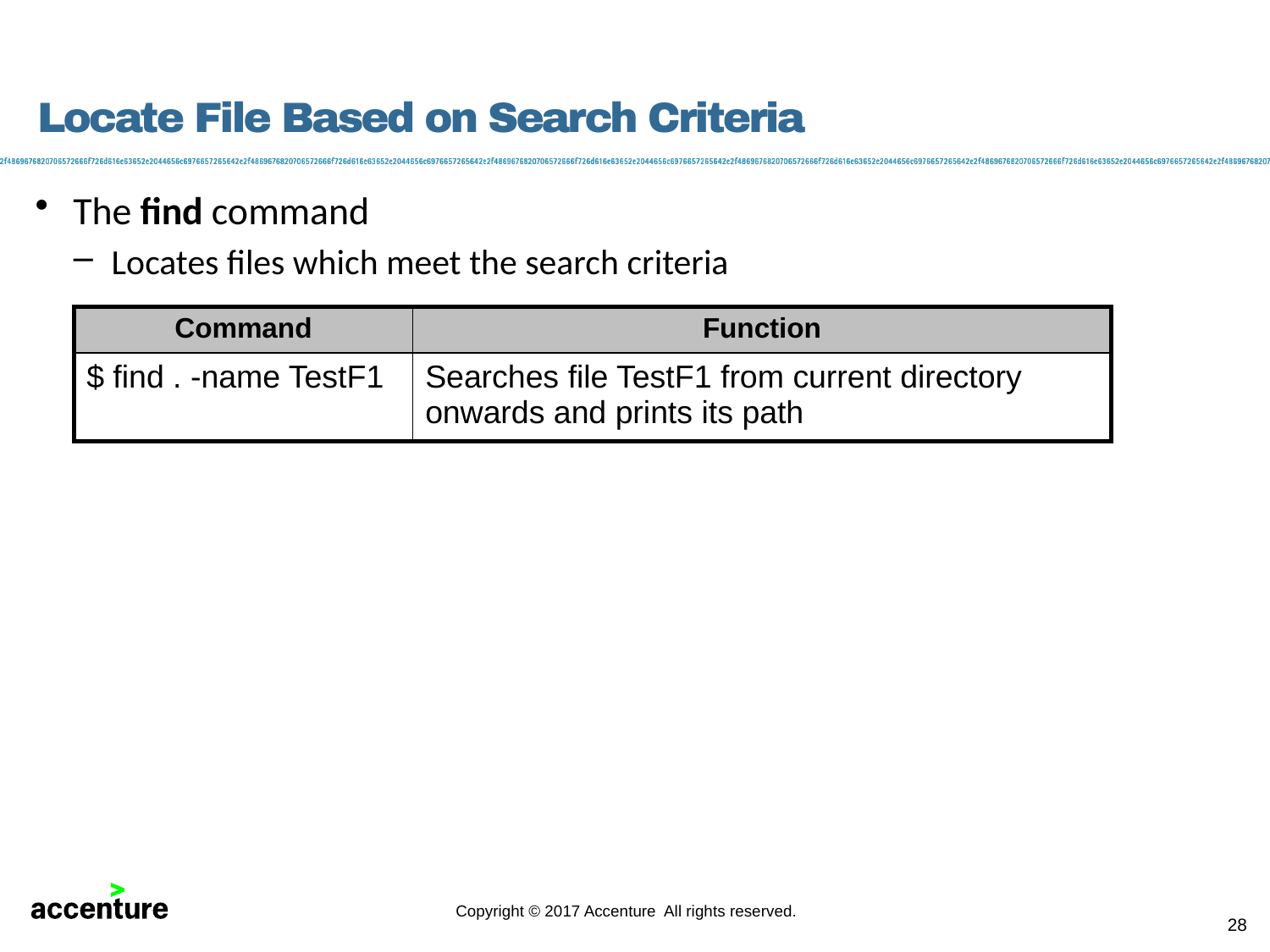

# Locate File Based on Search Criteria
The find command
Locates files which meet the search criteria

| Command | Function |
| --- | --- |
| $ find . -name TestF1 | Searches file TestF1 from current directory onwards and prints its path |

28